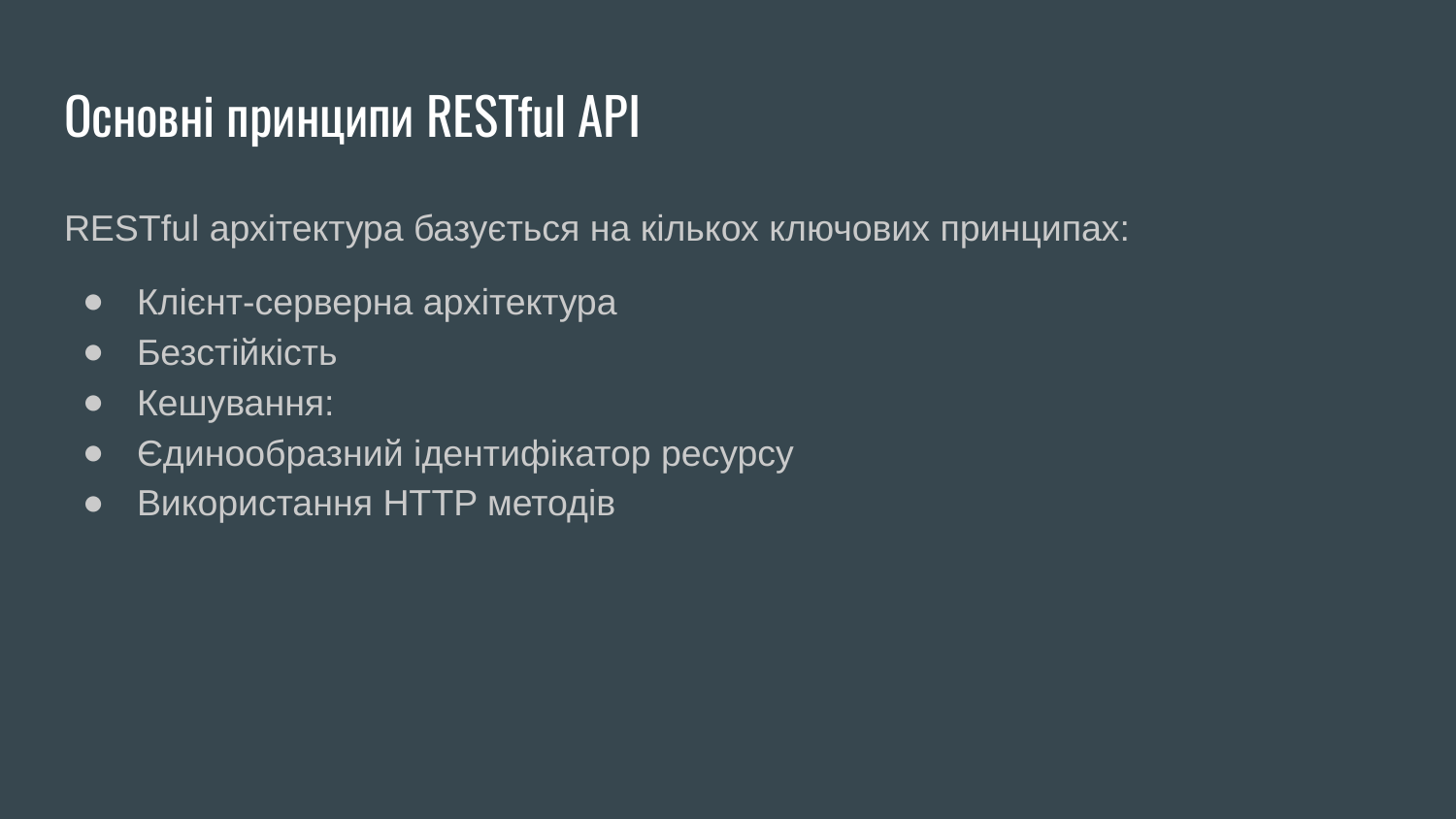

# Основні принципи RESTful API
RESTful архітектура базується на кількох ключових принципах:
Клієнт-серверна архітектура
Безстійкість
Кешування:
Єдинообразний ідентифікатор ресурсу
Використання HTTP методів